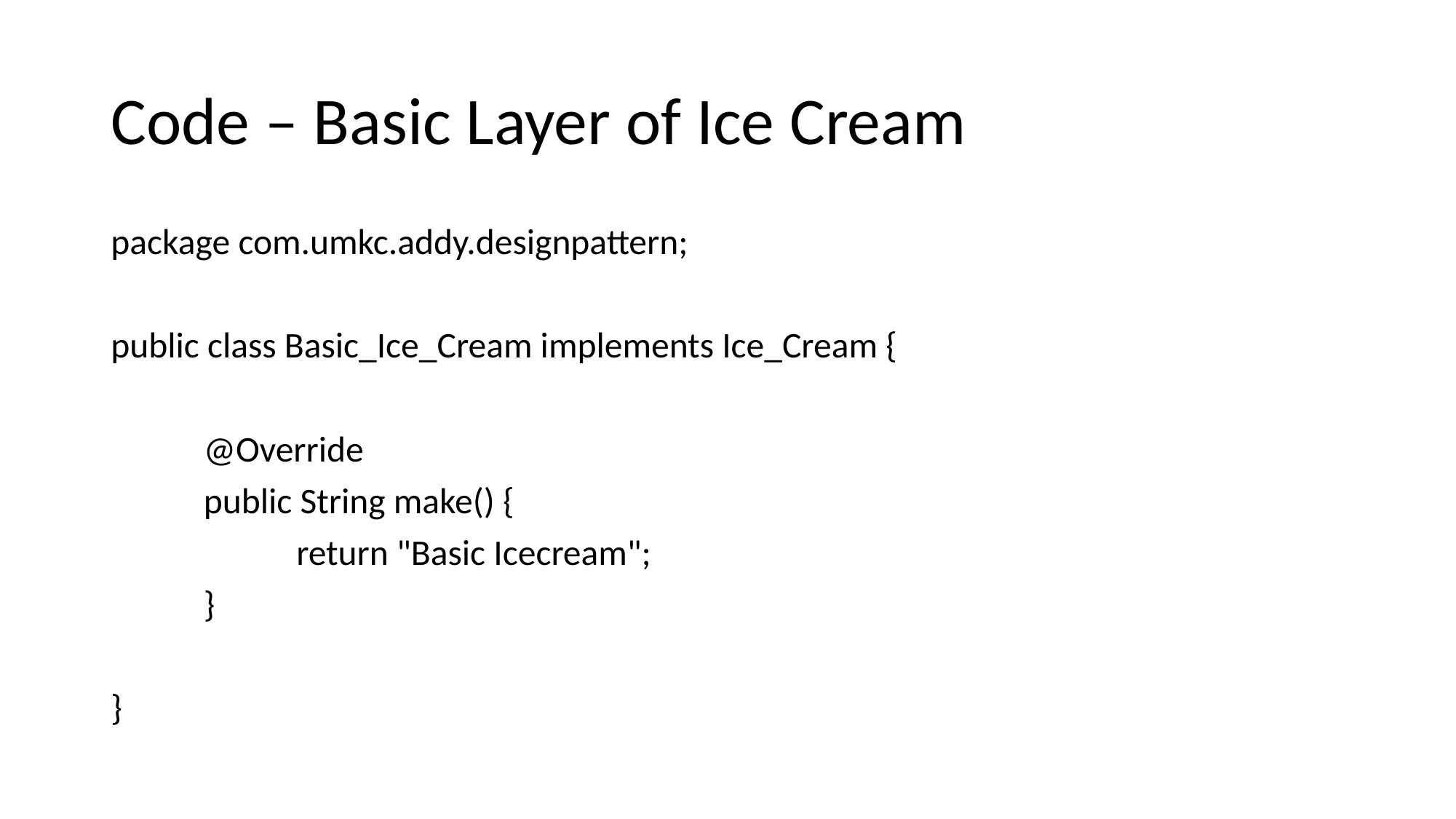

# Code – Basic Layer of Ice Cream
package com.umkc.addy.designpattern;

public class Basic_Ice_Cream implements Ice_Cream {

	@Override
	public String make() {
		return "Basic Icecream";
	}

}